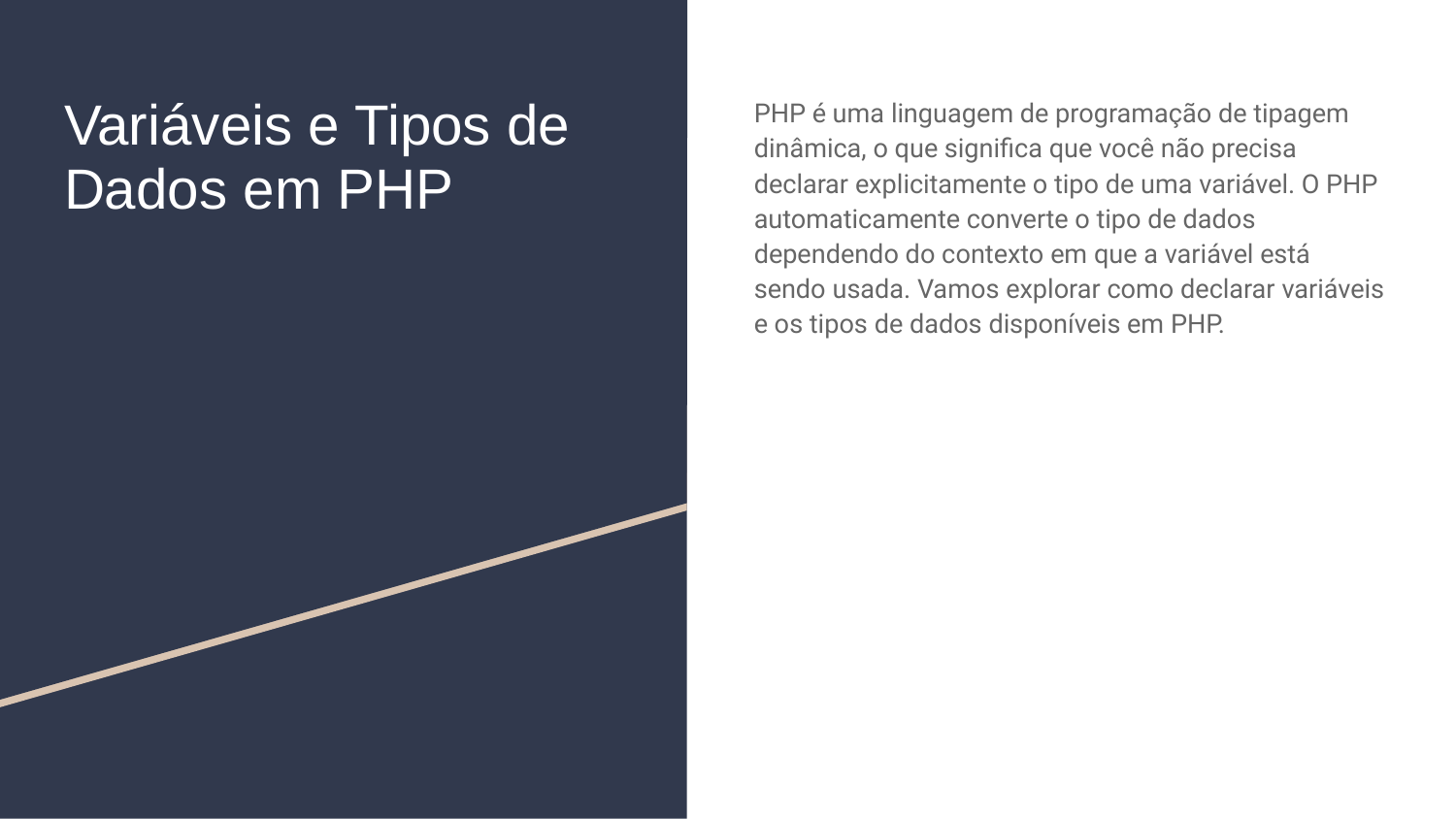

# Variáveis e Tipos de Dados em PHP

PHP é uma linguagem de programação de tipagem dinâmica, o que significa que você não precisa declarar explicitamente o tipo de uma variável. O PHP automaticamente converte o tipo de dados dependendo do contexto em que a variável está sendo usada. Vamos explorar como declarar variáveis e os tipos de dados disponíveis em PHP.